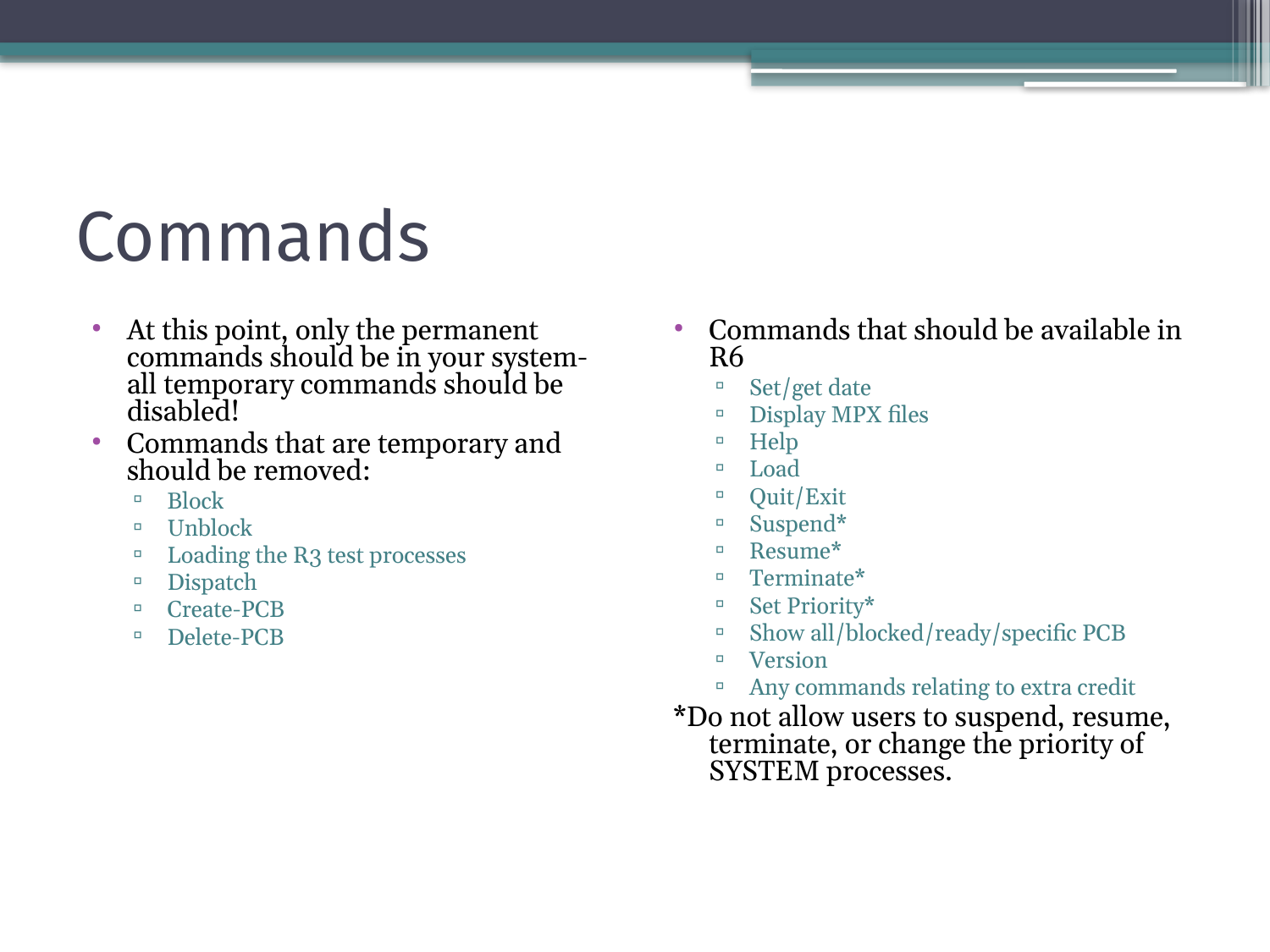

# Commands
At this point, only the permanent commands should be in your system- all temporary commands should be disabled!
Commands that are temporary and should be removed:
Block
Unblock
Loading the R3 test processes
Dispatch
Create-PCB
Delete-PCB

Commands that should be available in R6
Set/get date
Display MPX files
Help
Load
Quit/Exit
Suspend*
Resume*
Terminate*
Set Priority*
Show all/blocked/ready/specific PCB
Version
Any commands relating to extra credit
*Do not allow users to suspend, resume, terminate, or change the priority of SYSTEM processes.